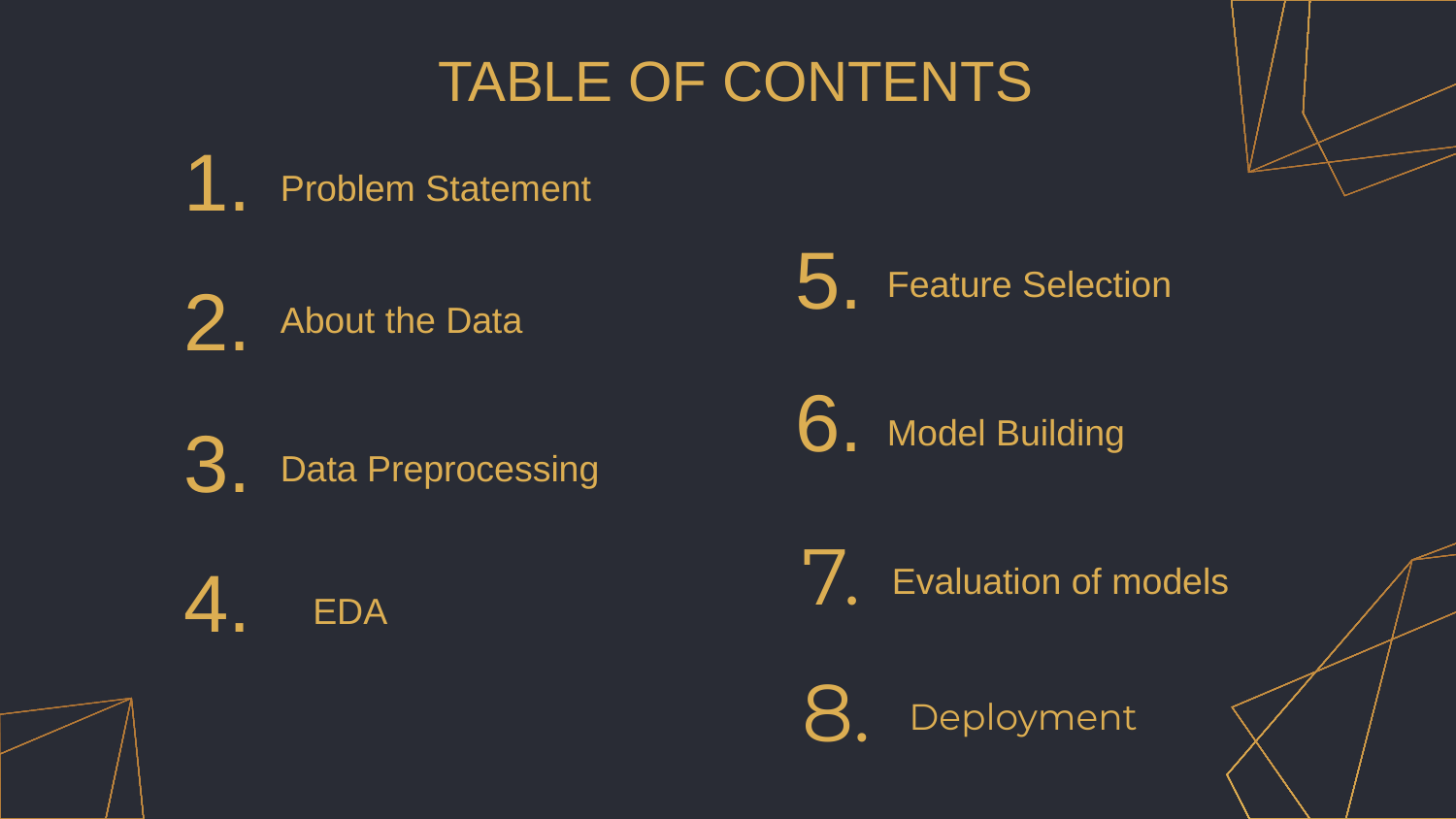

# TABLE OF CONTENTS
1.
Problem Statement
5.
2.
About the Data
Feature Selection

6.
3.
Model Building

Data Preprocessing

7.
4.
EDA
Evaluation of models

8.
Deployment